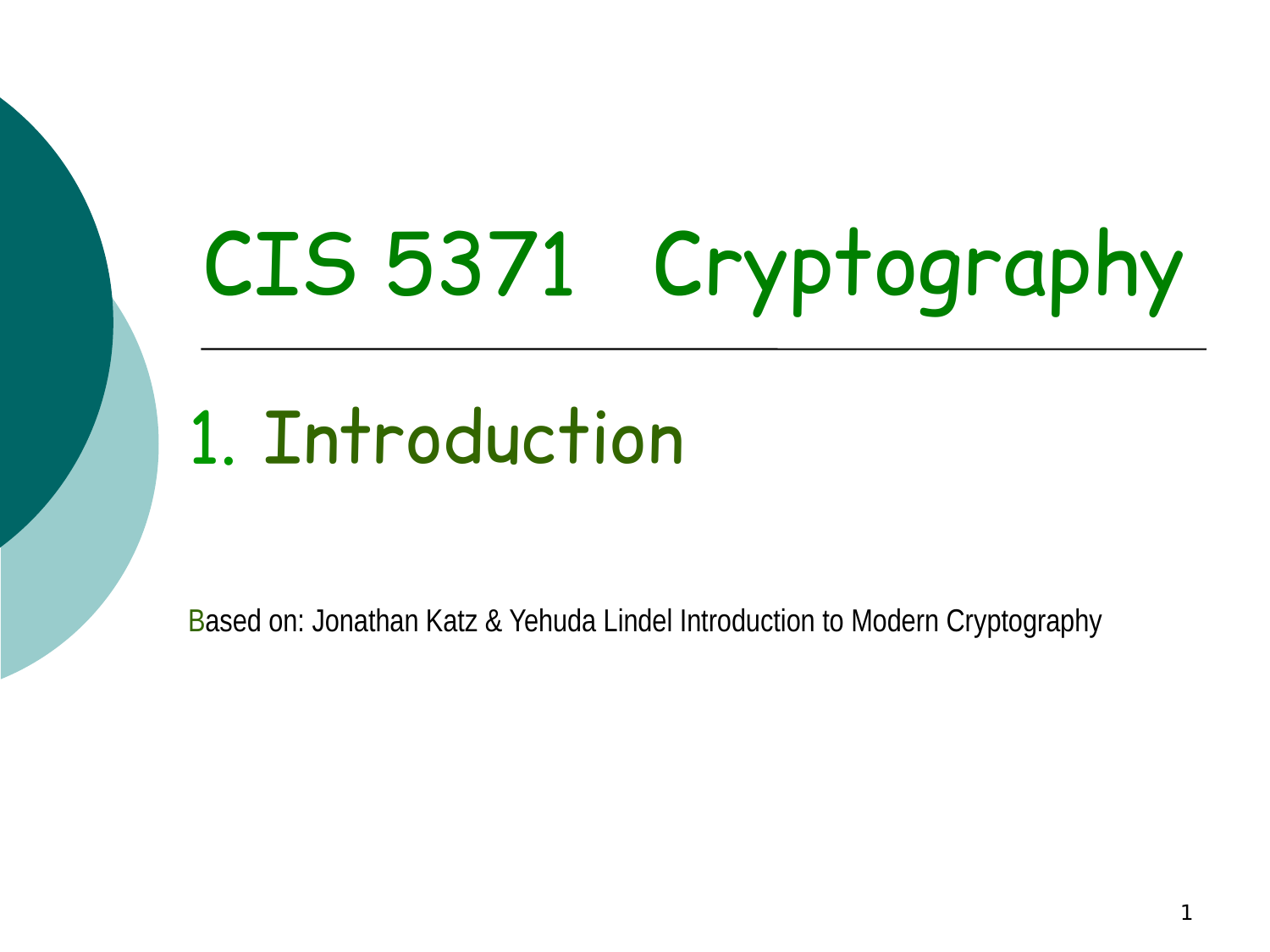

# CIS 5371   Cryptography
Introduction

Based on: Jonathan Katz & Yehuda Lindel Introduction to Modern Cryptography

1